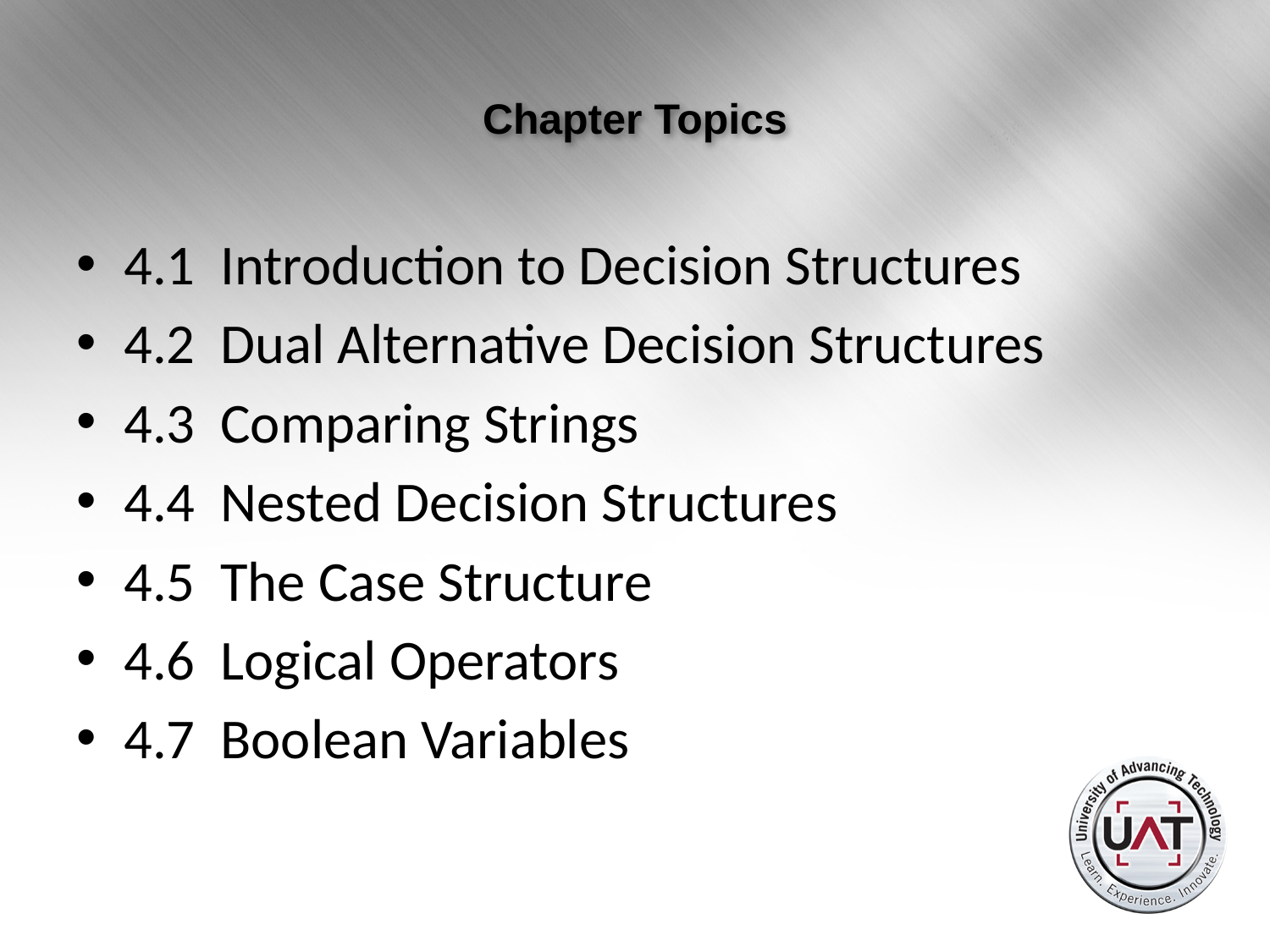

# Chapter Topics
4.1  Introduction to Decision Structures
4.2  Dual Alternative Decision Structures
4.3  Comparing Strings
4.4  Nested Decision Structures
4.5  The Case Structure
4.6  Logical Operators
4.7  Boolean Variables